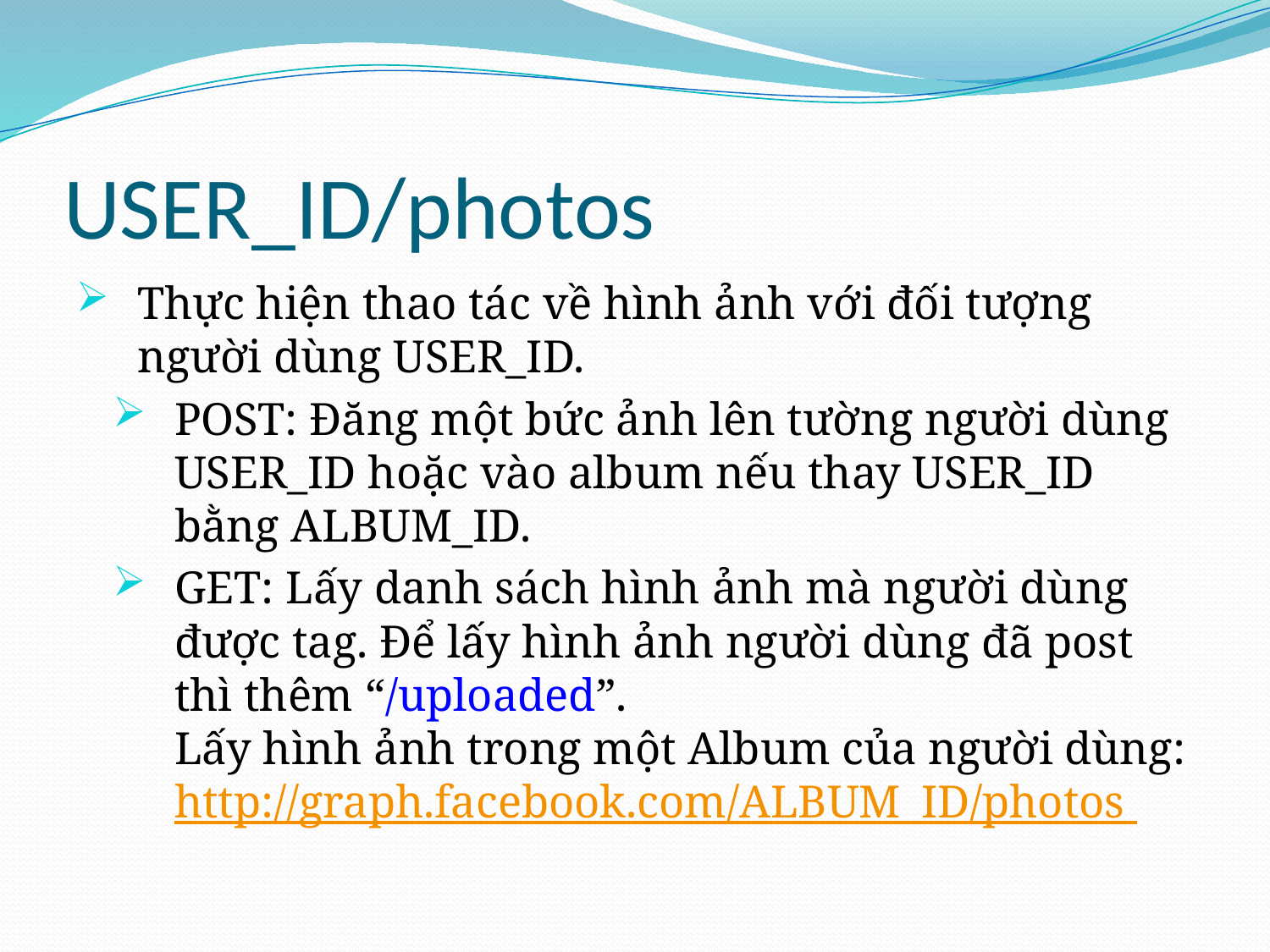

# USER_ID/photos
Thực hiện thao tác về hình ảnh với đối tượng người dùng USER_ID.
POST: Đăng một bức ảnh lên tường người dùng USER_ID hoặc vào album nếu thay USER_ID bằng ALBUM_ID.
GET: Lấy danh sách hình ảnh mà người dùng được tag. Để lấy hình ảnh người dùng đã post thì thêm “/uploaded”.
Lấy hình ảnh trong một Album của người dùng: http://graph.facebook.com/ALBUM_ID/photos